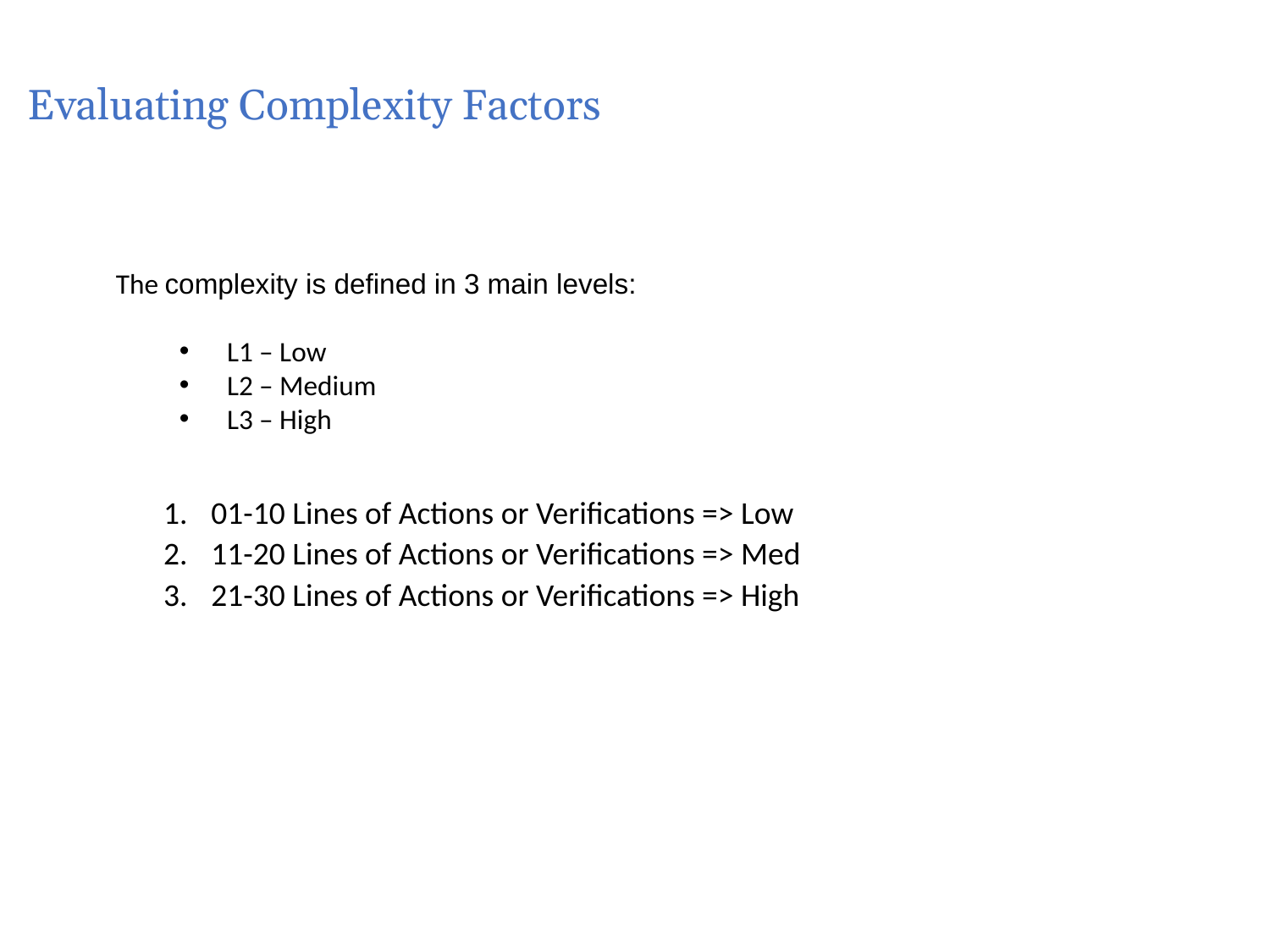

# Evaluating Complexity Factors
The complexity is defined in 3 main levels:

L1 – Low
L2 – Medium
L3 – High

01-10 Lines of Actions or Verifications => Low
11-20 Lines of Actions or Verifications => Med
21-30 Lines of Actions or Verifications => High